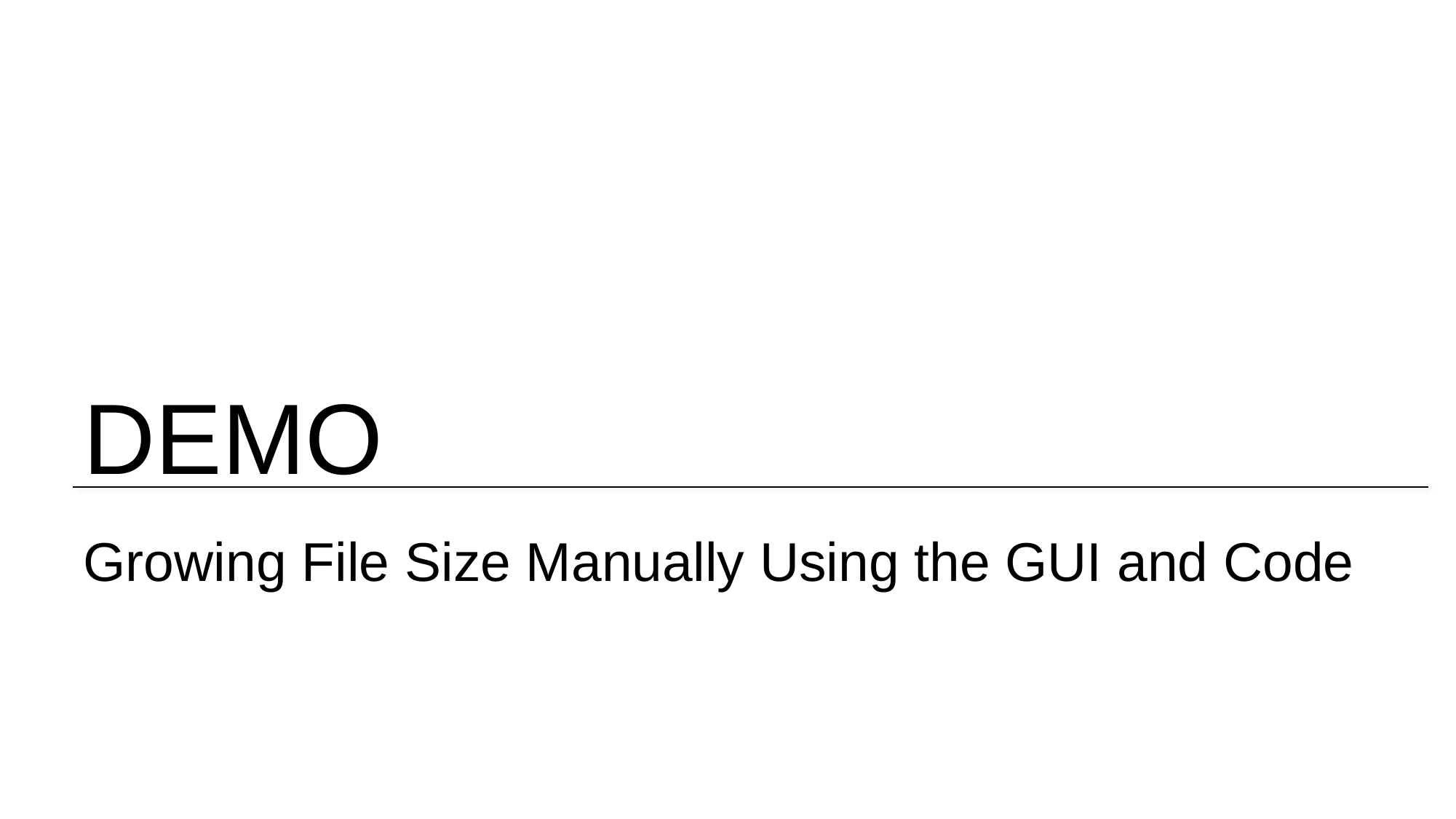

# Growing File Size Manually Using the GUI and Code